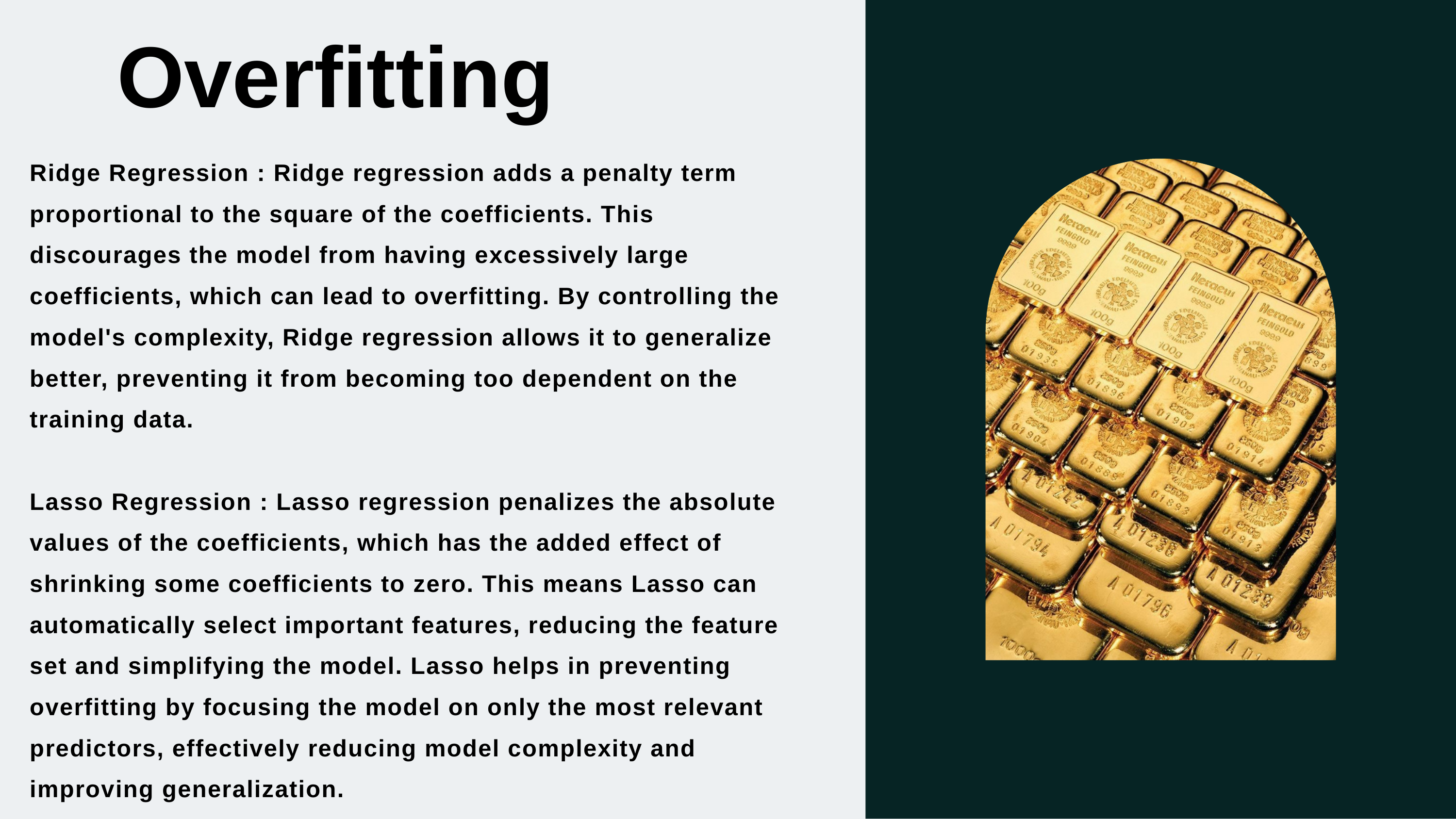

Overfitting
Ridge Regression : Ridge regression adds a penalty term proportional to the square of the coefficients. This discourages the model from having excessively large coefficients, which can lead to overfitting. By controlling the model's complexity, Ridge regression allows it to generalize better, preventing it from becoming too dependent on the training data.

Lasso Regression : Lasso regression penalizes the absolute values of the coefficients, which has the added effect of shrinking some coefficients to zero. This means Lasso can automatically select important features, reducing the feature set and simplifying the model. Lasso helps in preventing overfitting by focusing the model on only the most relevant predictors, effectively reducing model complexity and improving generalization.